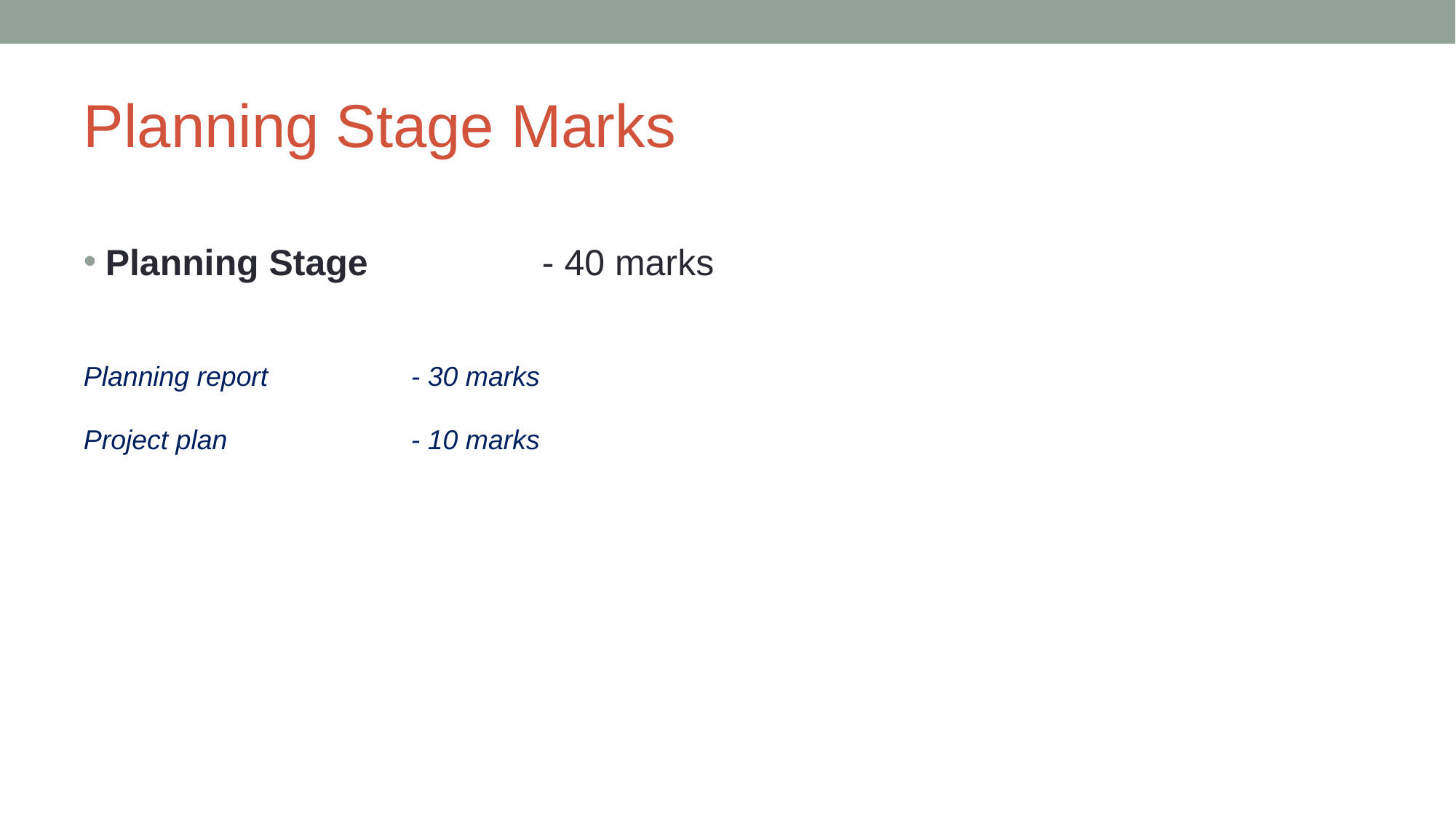

# Planning Stage Marks

Planning Stage		- 40 marks

Planning report		- 30 marks

Project plan		- 10 marks